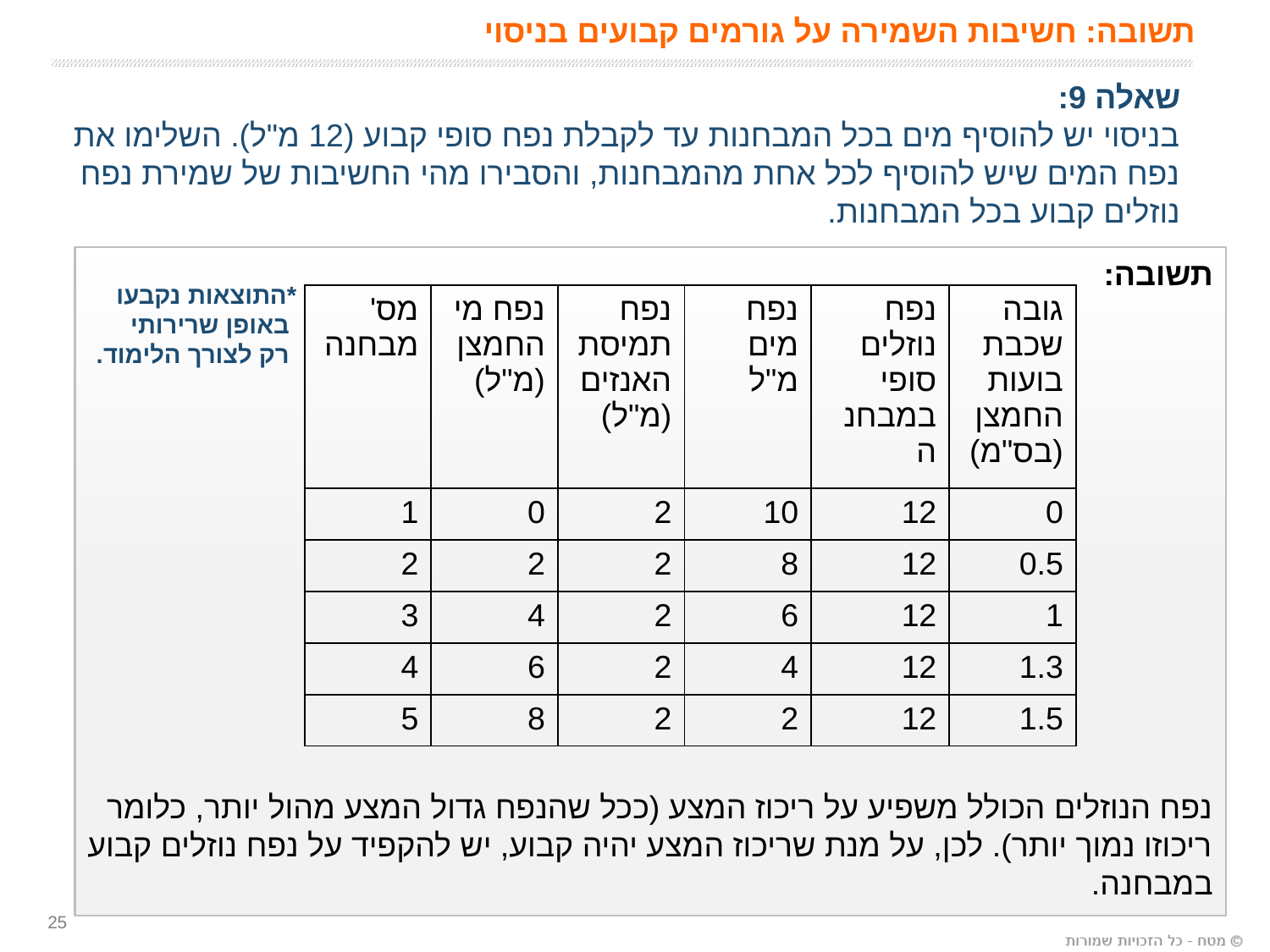

# תשובה: חשיבות השמירה על גורמים קבועים בניסוי

שאלה 9:
בניסוי יש להוסיף מים בכל המבחנות עד לקבלת נפח סופי קבוע (12 מ"ל). השלימו את נפח המים שיש להוסיף לכל אחת מהמבחנות, והסבירו מהי החשיבות של שמירת נפח נוזלים קבוע בכל המבחנות.
תשובה:

נפח הנוזלים הכולל משפיע על ריכוז המצע (ככל שהנפח גדול המצע מהול יותר, כלומר ריכוזו נמוך יותר). לכן, על מנת שריכוז המצע יהיה קבוע, יש להקפיד על נפח נוזלים קבוע במבחנה.

*התוצאות נקבעו
 באופן שרירותי
 רק לצורך הלימוד.
| מס' מבחנה | נפח מי החמצן (מ"ל) | נפח תמיסת האנזים (מ"ל) | נפח מים מ"ל | נפח נוזלים סופי במבחנה | גובה שכבת בועות החמצן (בס"מ) |
| --- | --- | --- | --- | --- | --- |
| 1 | 0 | 2 | 10 | 12 | 0 |
| 2 | 2 | 2 | 8 | 12 | 0.5 |
| 3 | 4 | 2 | 6 | 12 | 1 |
| 4 | 6 | 2 | 4 | 12 | 1.3 |
| 5 | 8 | 2 | 2 | 12 | 1.5 |
25